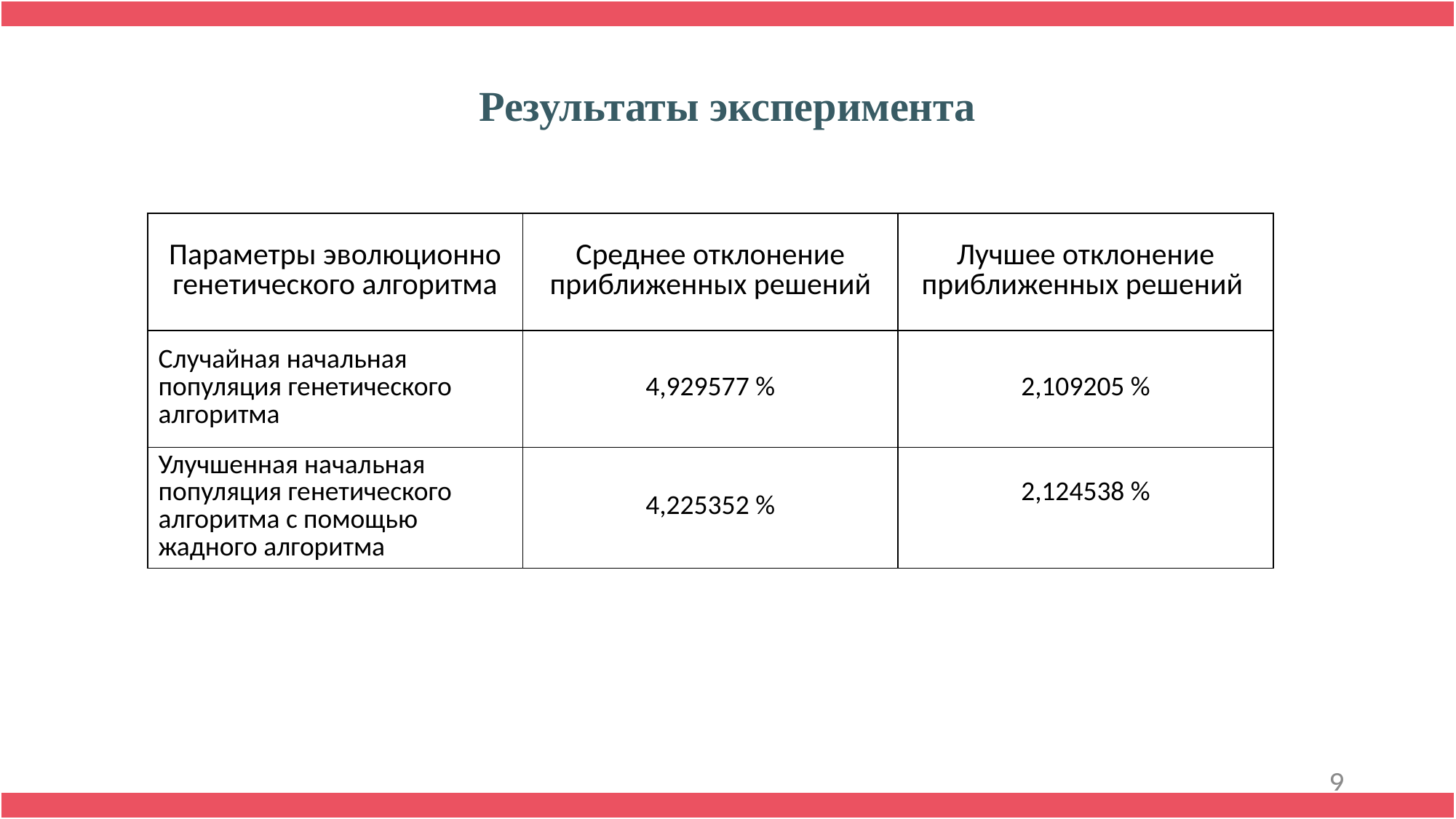

Результаты эксперимента
| Параметры эволюционно генетического алгоритма | Среднее отклонение приближенных решений | Лучшее отклонение приближенных решений |
| --- | --- | --- |
| Случайная начальная популяция генетического алгоритма | 4,929577 % | 2,109205 % |
| Улучшенная начальная популяция генетического алгоритма с помощью жадного алгоритма | 4,225352 % | 2,124538 % |
9